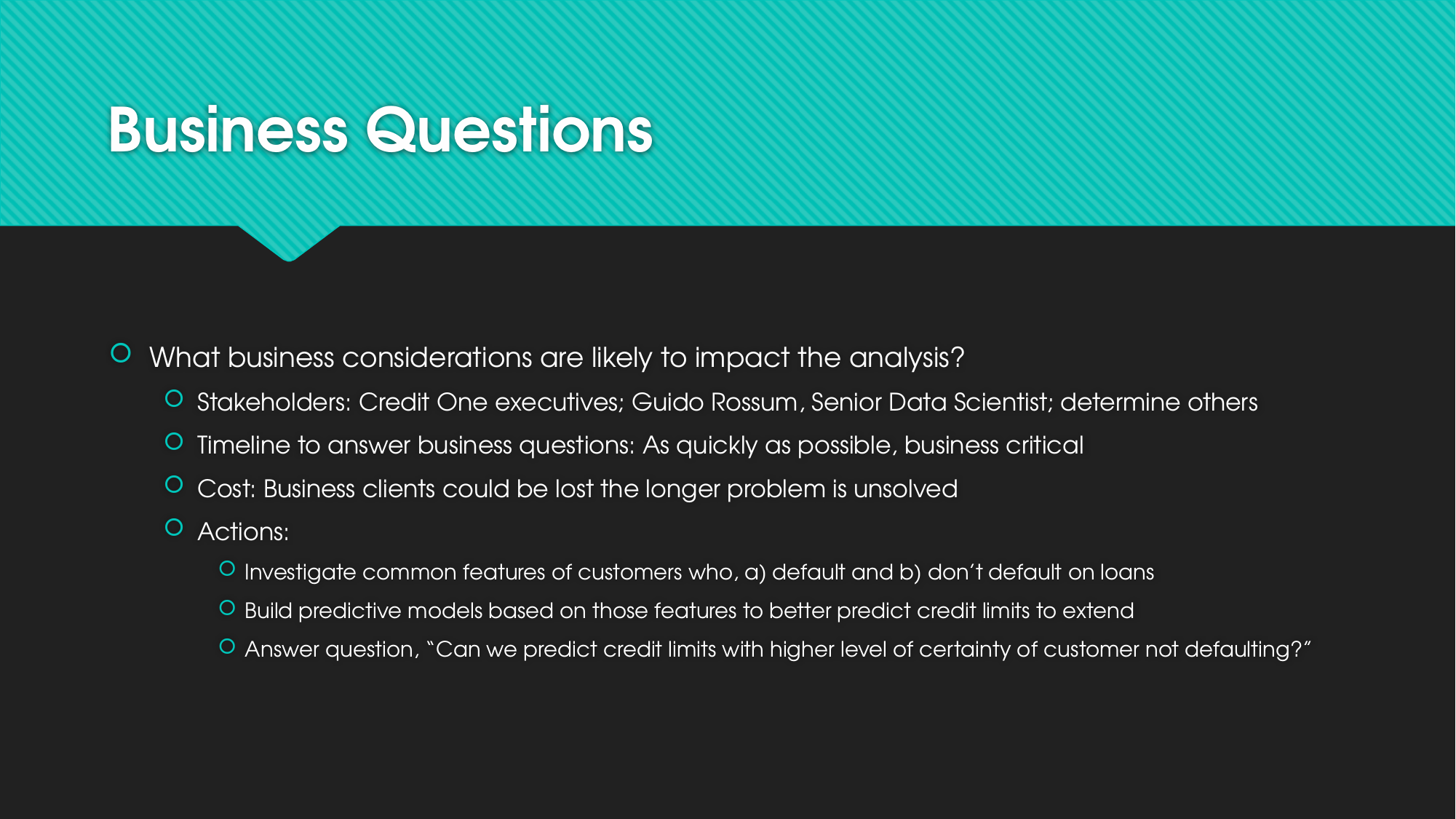

# Business Questions
What business considerations are likely to impact the analysis?
Stakeholders: Credit One executives; Guido Rossum, Senior Data Scientist; determine others
Timeline to answer business questions: As quickly as possible, business critical
Cost: Business clients could be lost the longer problem is unsolved
Actions:
Investigate common features of customers who, a) default and b) don’t default on loans
Build predictive models based on those features to better predict credit limits to extend
Answer question, “Can we predict credit limits with higher level of certainty of customer not defaulting?”